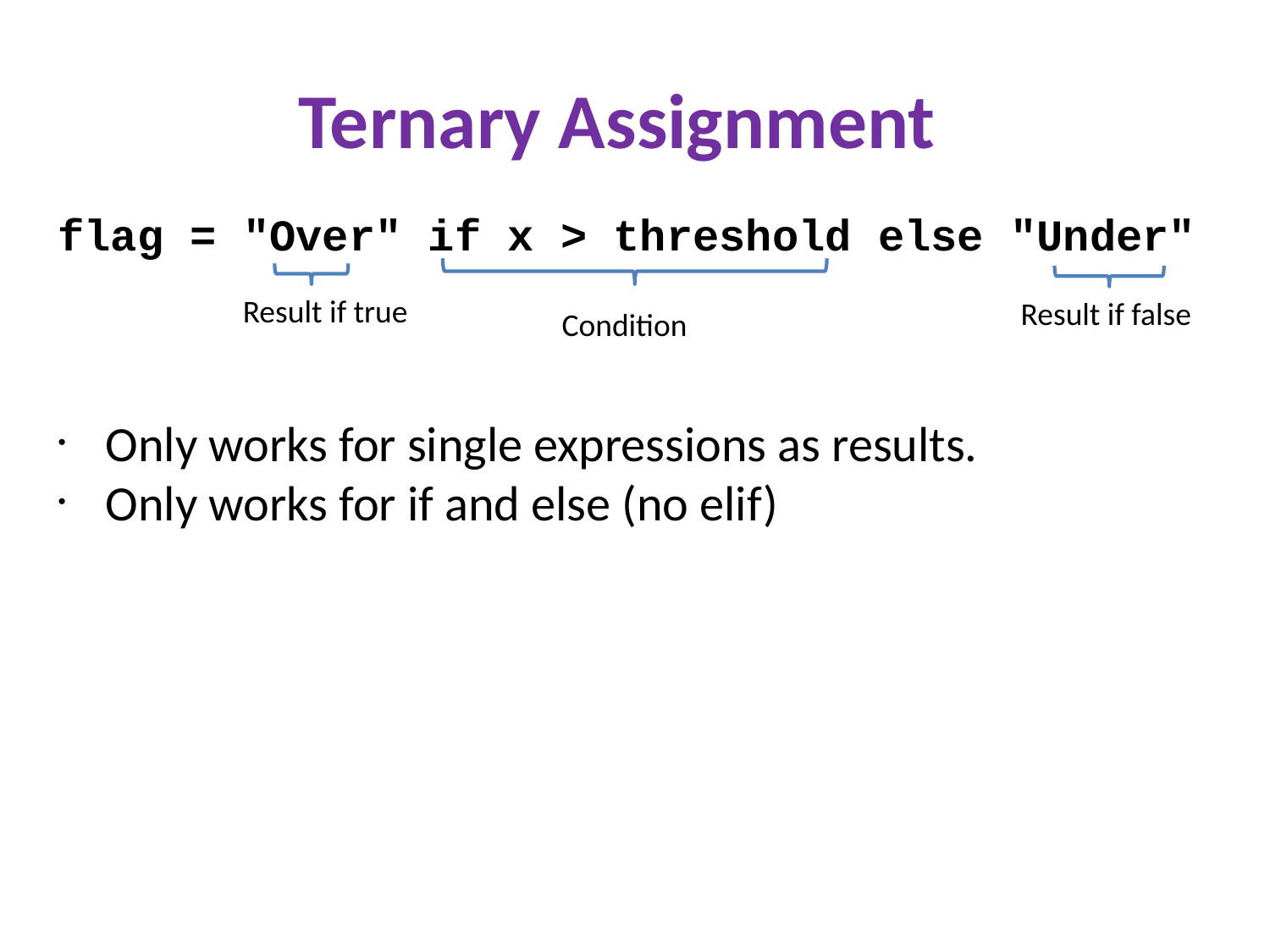

Ternary Assignment

flag = "Over" if x > threshold else "Under"

Only works for single expressions as results.
Only works for if and else (no elif)

Result if true
Result if false
Condition